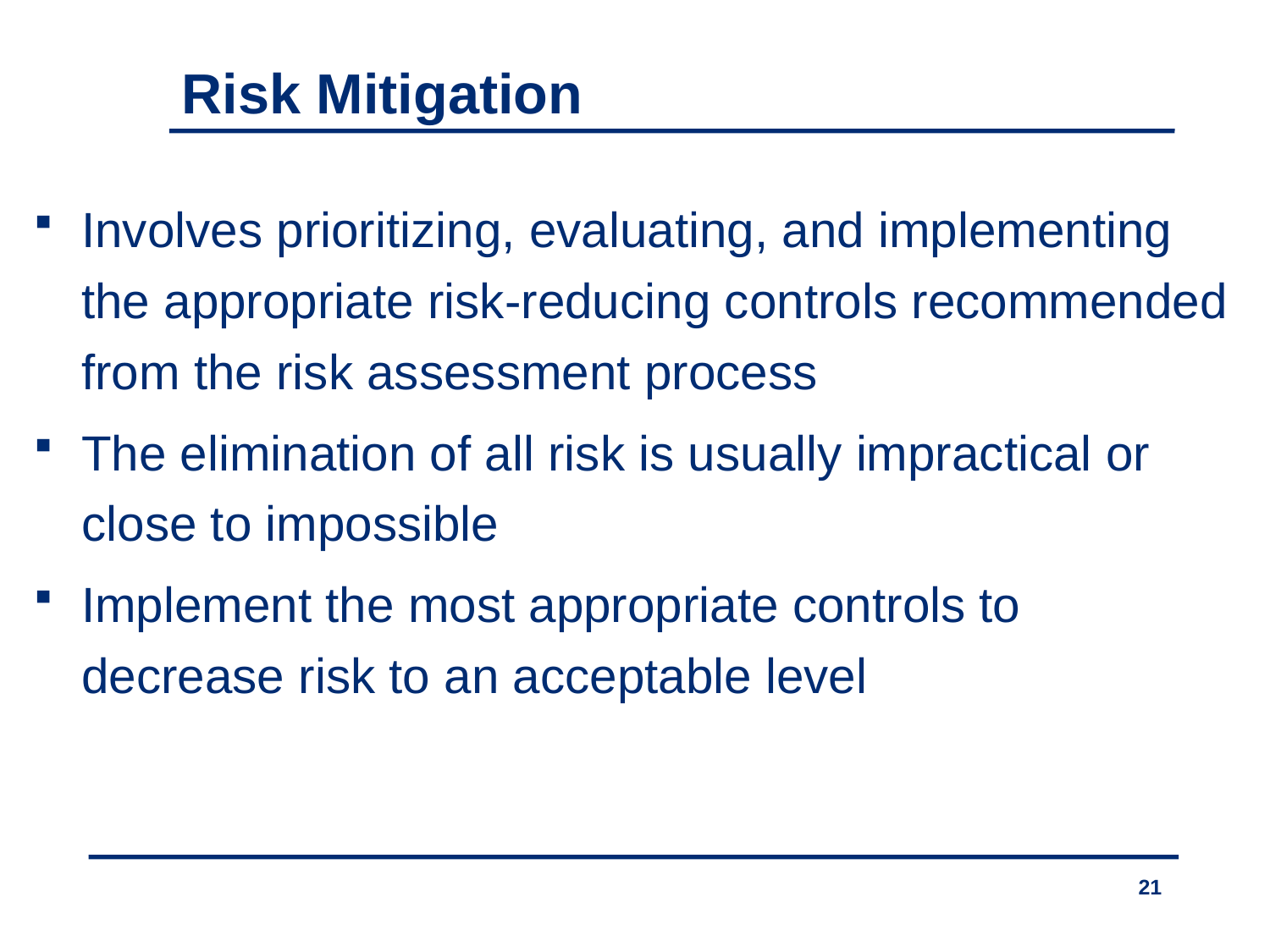

Risk Mitigation
Involves prioritizing, evaluating, and implementing the appropriate risk-reducing controls recommended from the risk assessment process
The elimination of all risk is usually impractical or close to impossible
Implement the most appropriate controls to decrease risk to an acceptable level
21